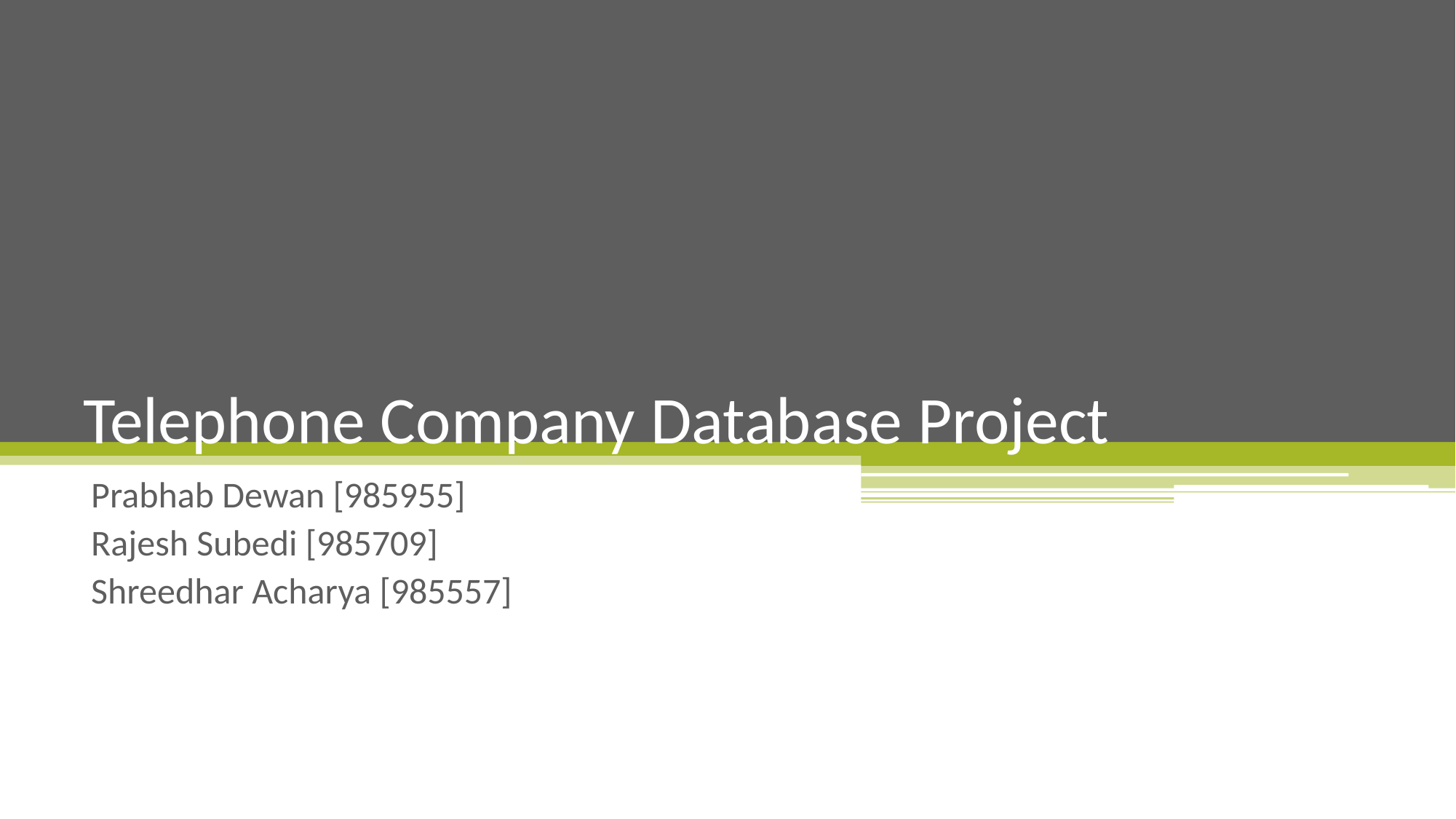

# Telephone Company Database Project
Prabhab Dewan [985955]
Rajesh Subedi [985709]
Shreedhar Acharya [985557]